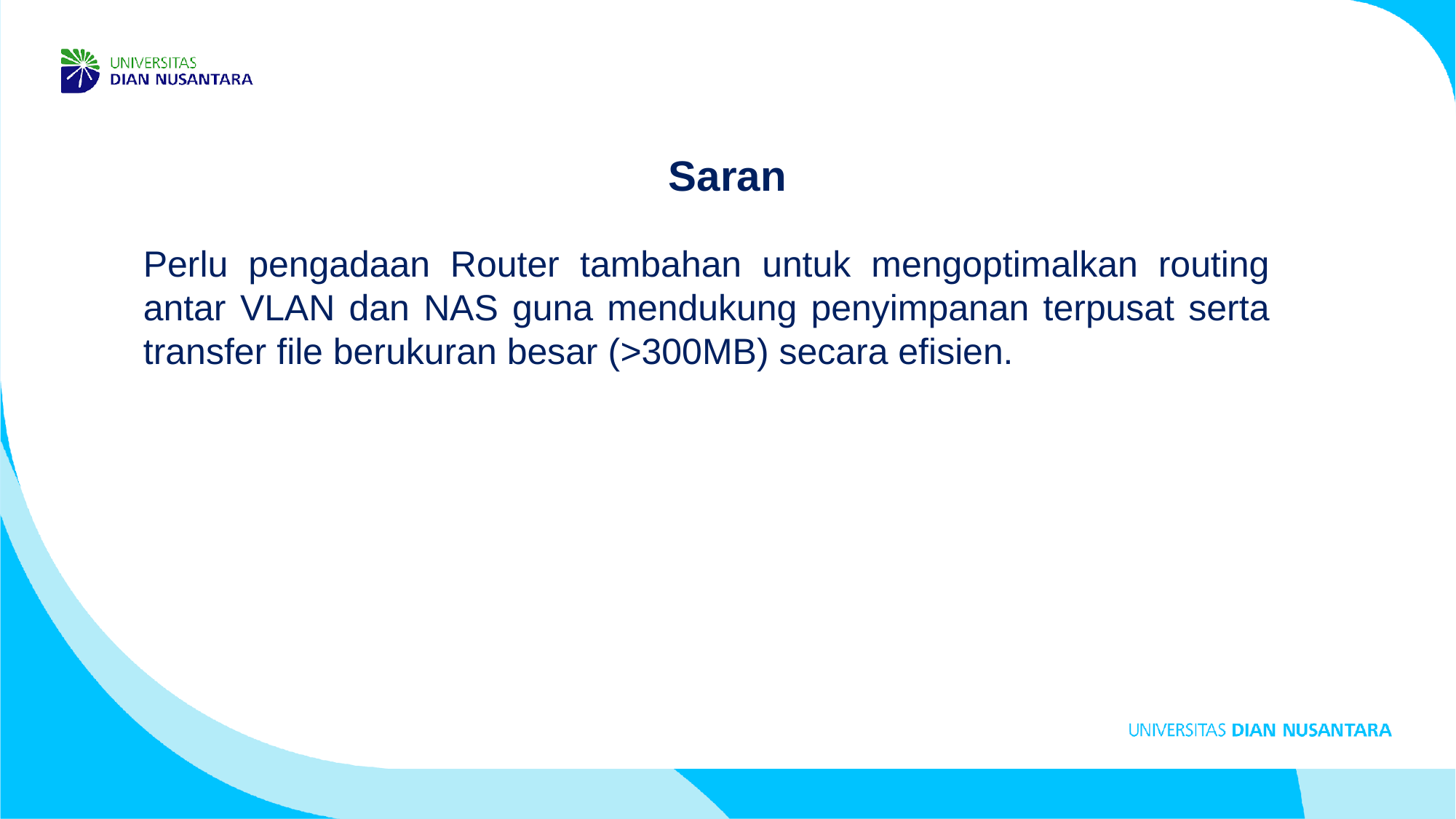

Saran
Perlu pengadaan Router tambahan untuk mengoptimalkan routing antar VLAN dan NAS guna mendukung penyimpanan terpusat serta transfer file berukuran besar (>300MB) secara efisien.